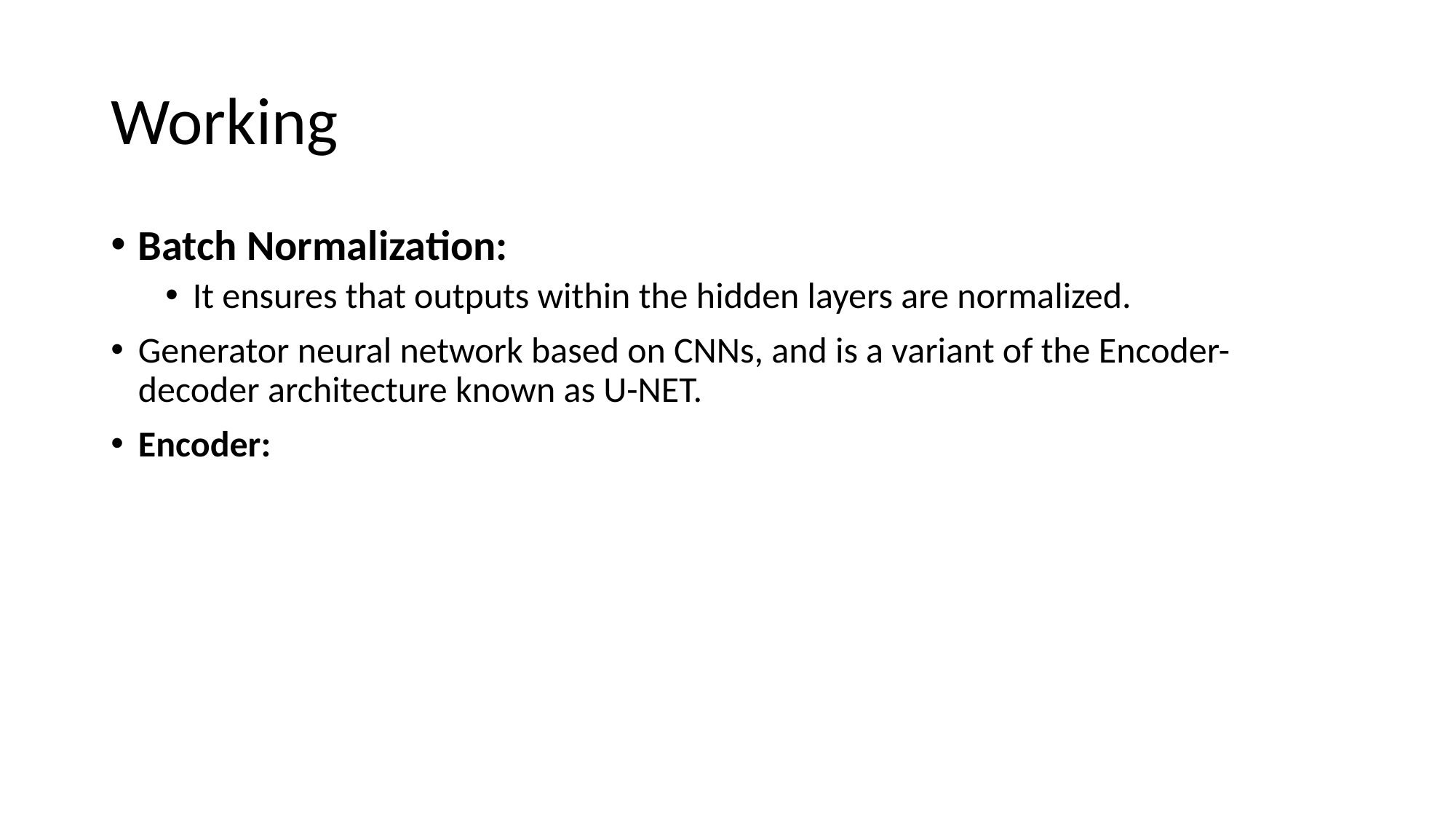

# Working
Batch Normalization:
It ensures that outputs within the hidden layers are normalized.
Generator neural network based on CNNs, and is a variant of the Encoder-decoder architecture known as U-NET.
Encoder: